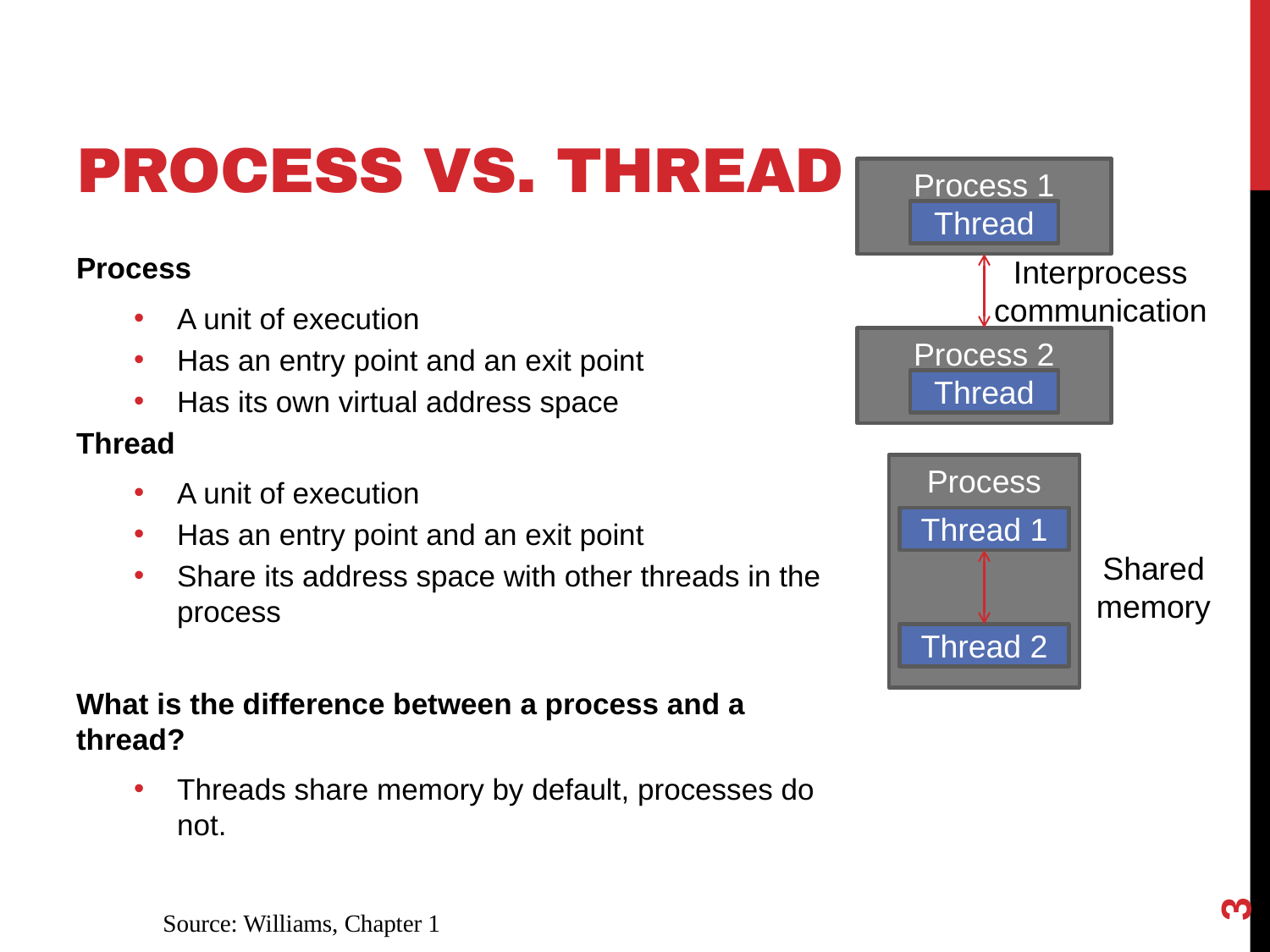

# Process vs. Thread
Process 1
Thread
Process
A unit of execution
Has an entry point and an exit point
Has its own virtual address space
Thread
A unit of execution
Has an entry point and an exit point
Share its address space with other threads in the process

What is the difference between a process and a thread?
Threads share memory by default, processes do not.
Interprocess communication
Process 2
Thread
Process
Thread 1
Shared memory
Thread 2
3
Source: Williams, Chapter 1